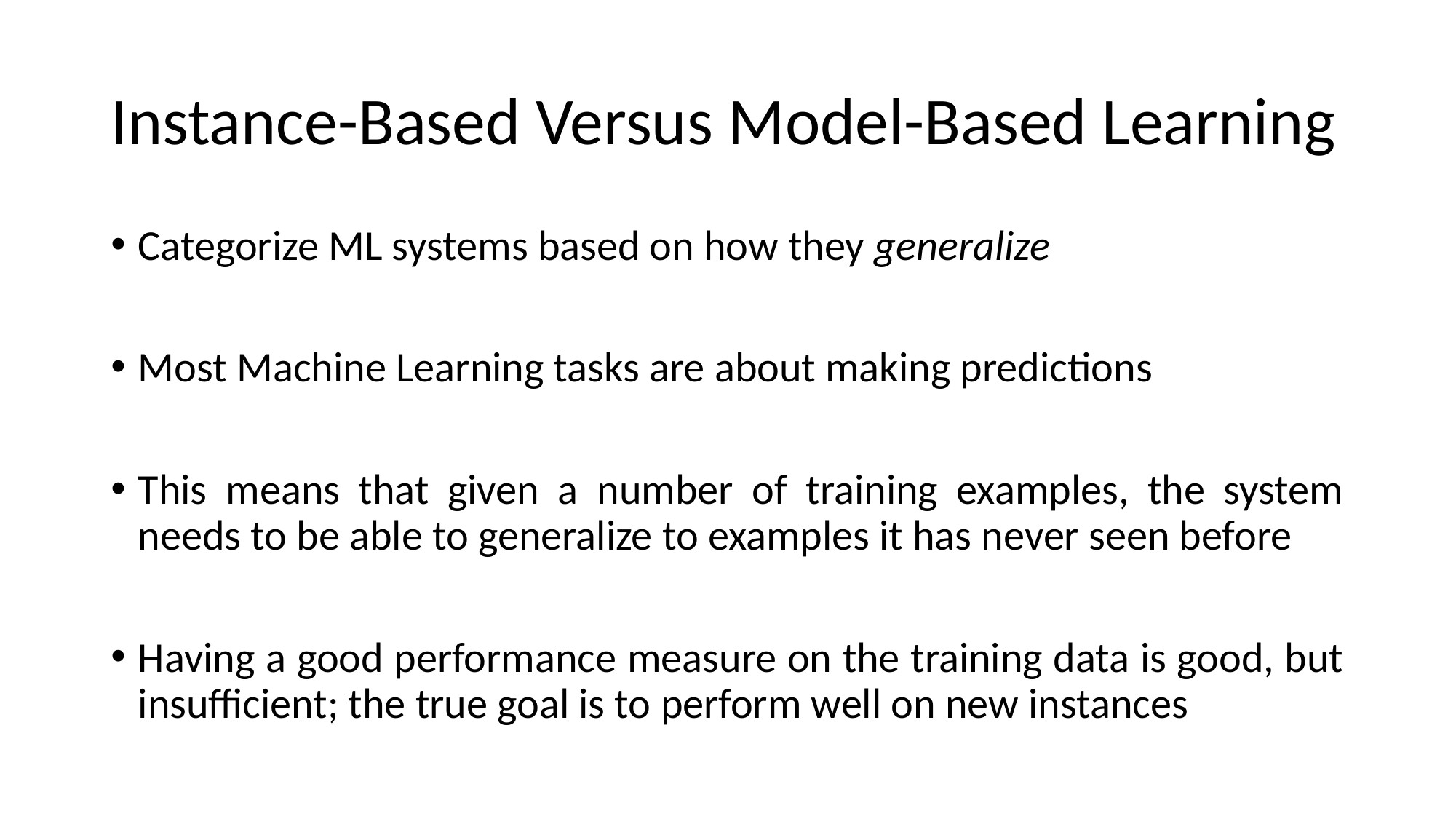

# Instance-Based Versus Model-Based Learning
Categorize ML systems based on how they generalize

Most Machine Learning tasks are about making predictions

This means that given a number of training examples, the system needs to be able to generalize to examples it has never seen before

Having a good performance measure on the training data is good, but insufficient; the true goal is to perform well on new instances